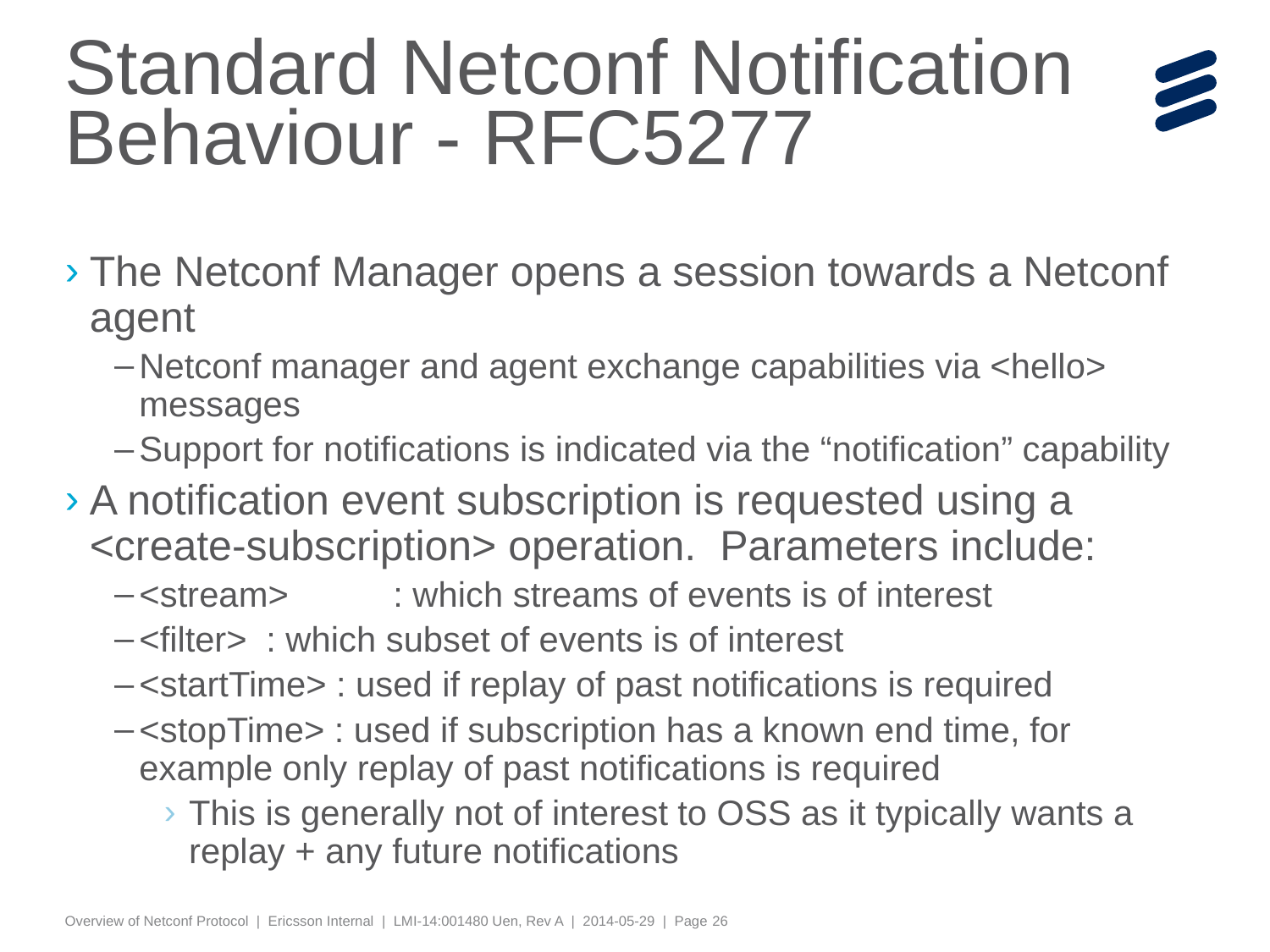

Standard Netconf Notification Behaviour - RFC5277
The Netconf Manager opens a session towards a Netconf agent
Netconf manager and agent exchange capabilities via <hello> messages
Support for notifications is indicated via the “notification” capability
A notification event subscription is requested using a <create-subscription> operation.  Parameters include:
<stream> 	: which streams of events is of interest
<filter> 	: which subset of events is of interest
<startTime> : used if replay of past notifications is required
<stopTime> : used if subscription has a known end time, for example only replay of past notifications is required
This is generally not of interest to OSS as it typically wants a replay + any future notifications